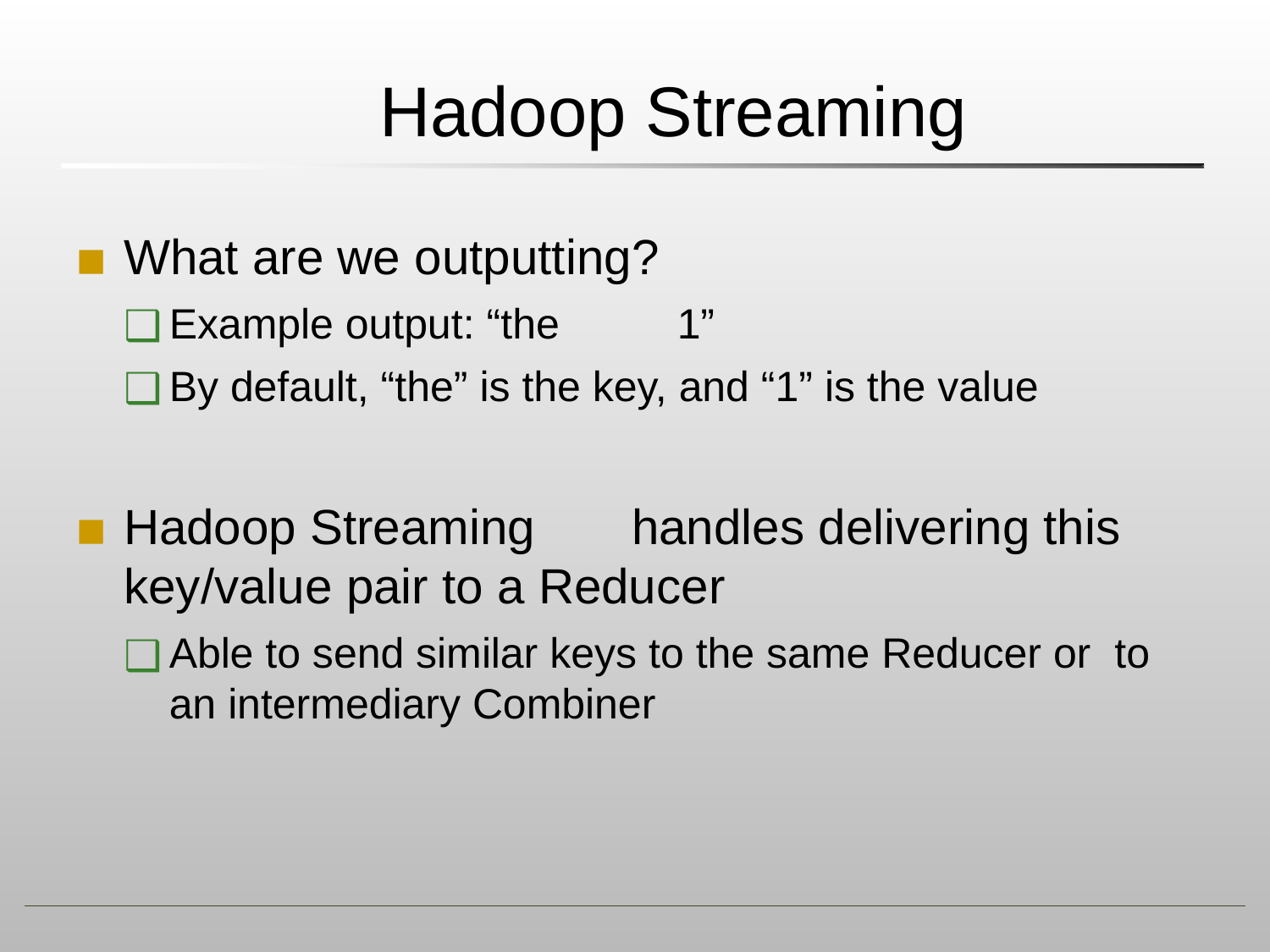

# Hadoop Streaming

What are we outputting?
Example output: “the	1”
By default, “the” is the key, and “1” is the value

Hadoop Streaming	handles delivering this key/value pair to a Reducer
Able to send similar keys to the same Reducer or  to an intermediary Combiner